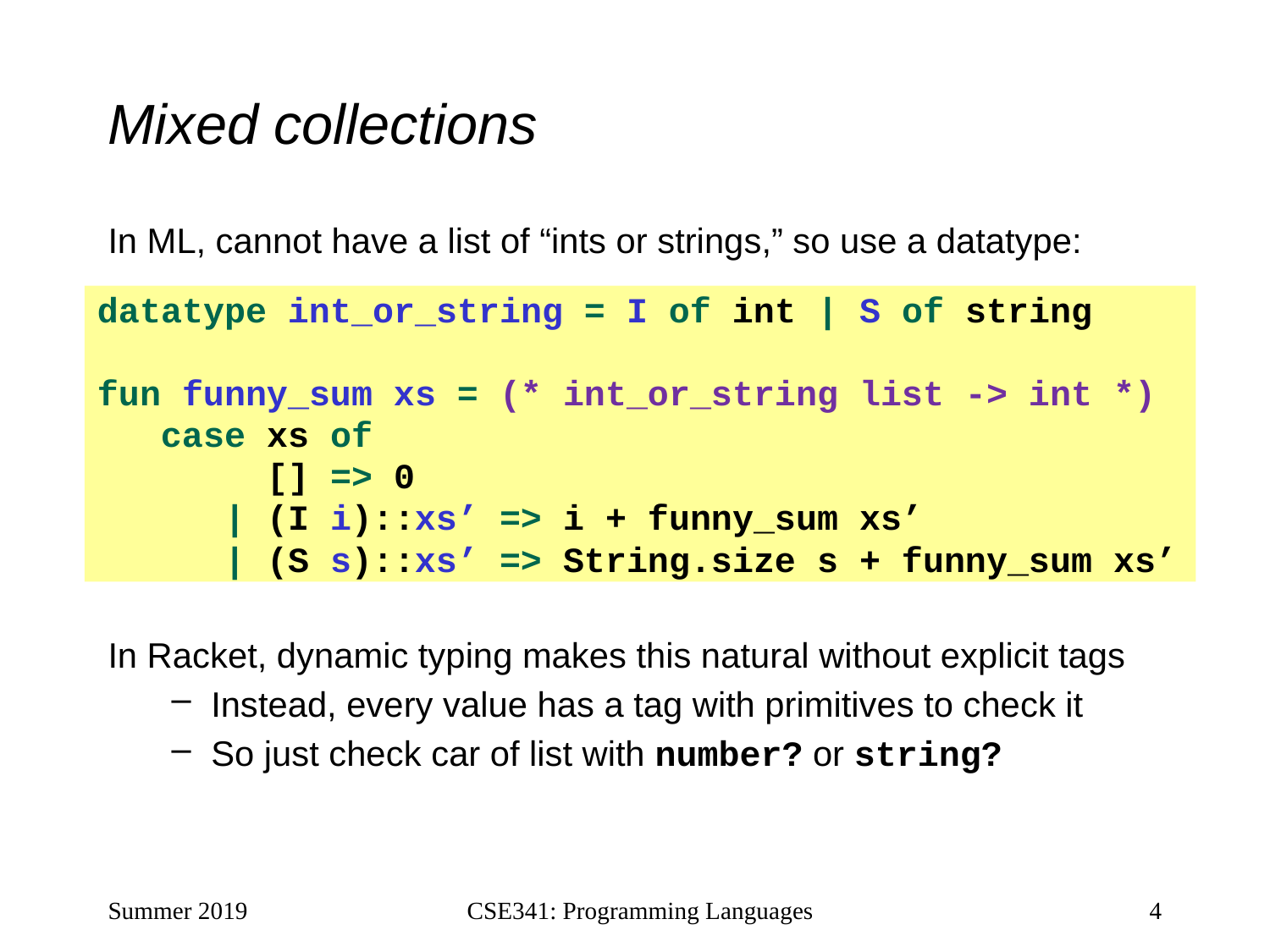

# Mixed collections
In ML, cannot have a list of “ints or strings,” so use a datatype:

In Racket, dynamic typing makes this natural without explicit tags
Instead, every value has a tag with primitives to check it
So just check car of list with number? or string?
datatype int_or_string = I of int | S of string

fun funny_sum xs = (* int_or_string list -> int *)
   case xs of
        [] => 0
      | (I i)::xs’ => i + funny_sum xs’
      | (S s)::xs’ => String.size s + funny_sum xs’
Summer 2019
CSE341: Programming Languages
4